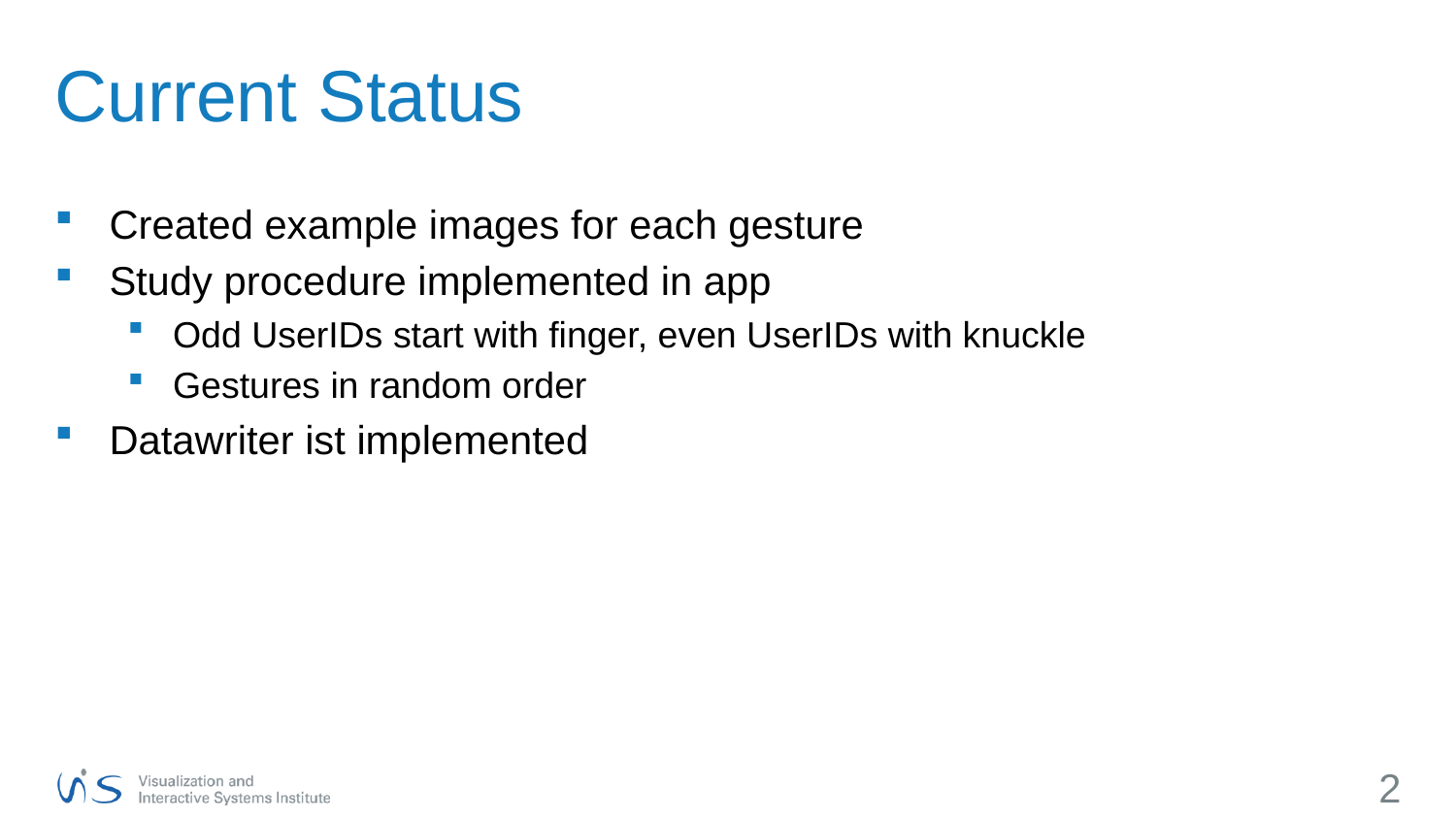

# Current Status
Created example images for each gesture
Study procedure implemented in app
Odd UserIDs start with finger, even UserIDs with knuckle
Gestures in random order
Datawriter ist implemented

2